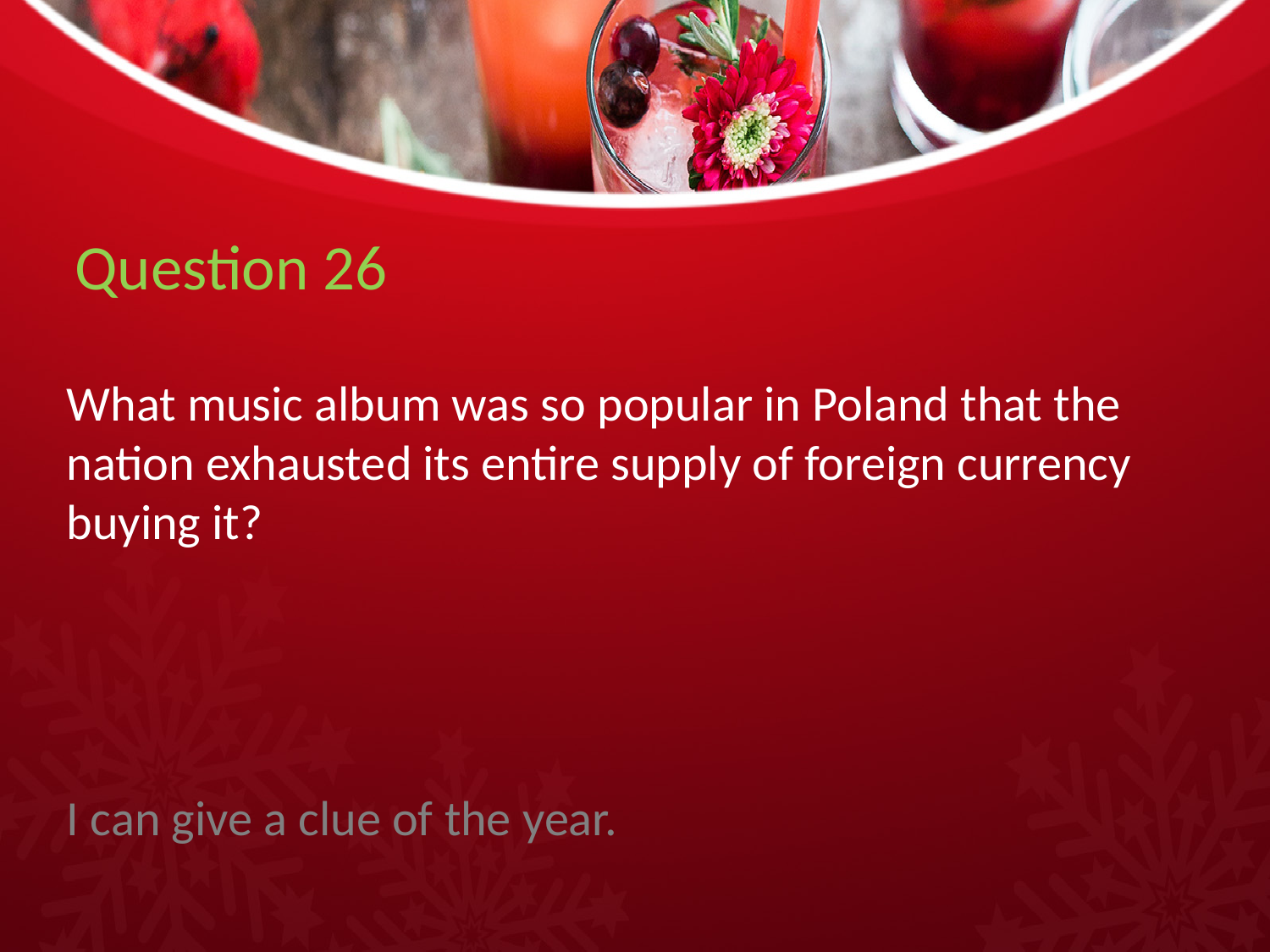

# Question 26

What music album was so popular in Poland that the nation exhausted its entire supply of foreign currency buying it?

I can give a clue of the year.